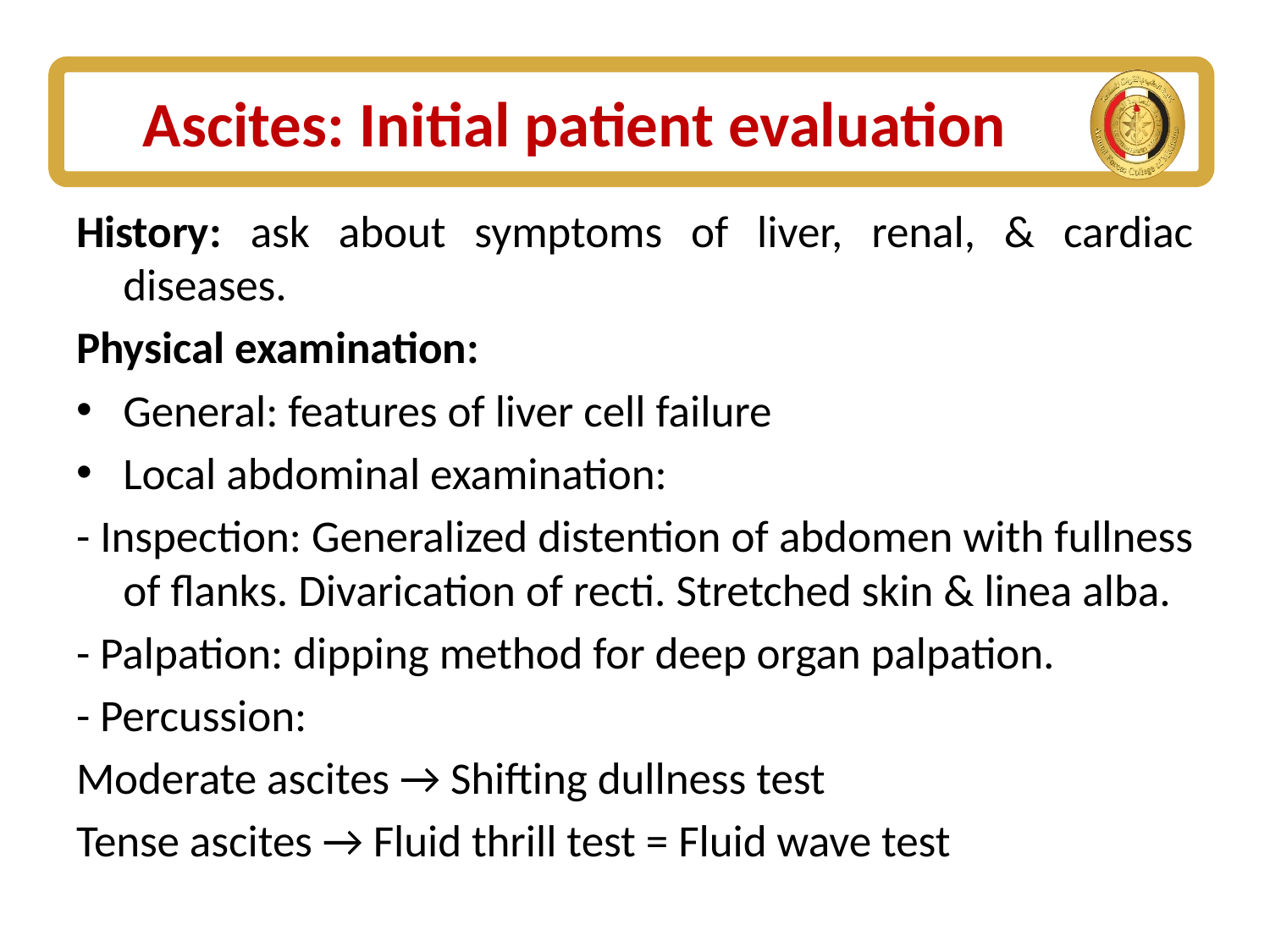

# Ascites: Initial patient evaluation
History: ask about symptoms of liver, renal, & cardiac diseases.
Physical examination:
General: features of liver cell failure
Local abdominal examination:
- Inspection: Generalized distention of abdomen with fullness of flanks. Divarication of recti. Stretched skin & linea alba.
- Palpation: dipping method for deep organ palpation.
- Percussion:
Moderate ascites → Shifting dullness test
Tense ascites → Fluid thrill test = Fluid wave test